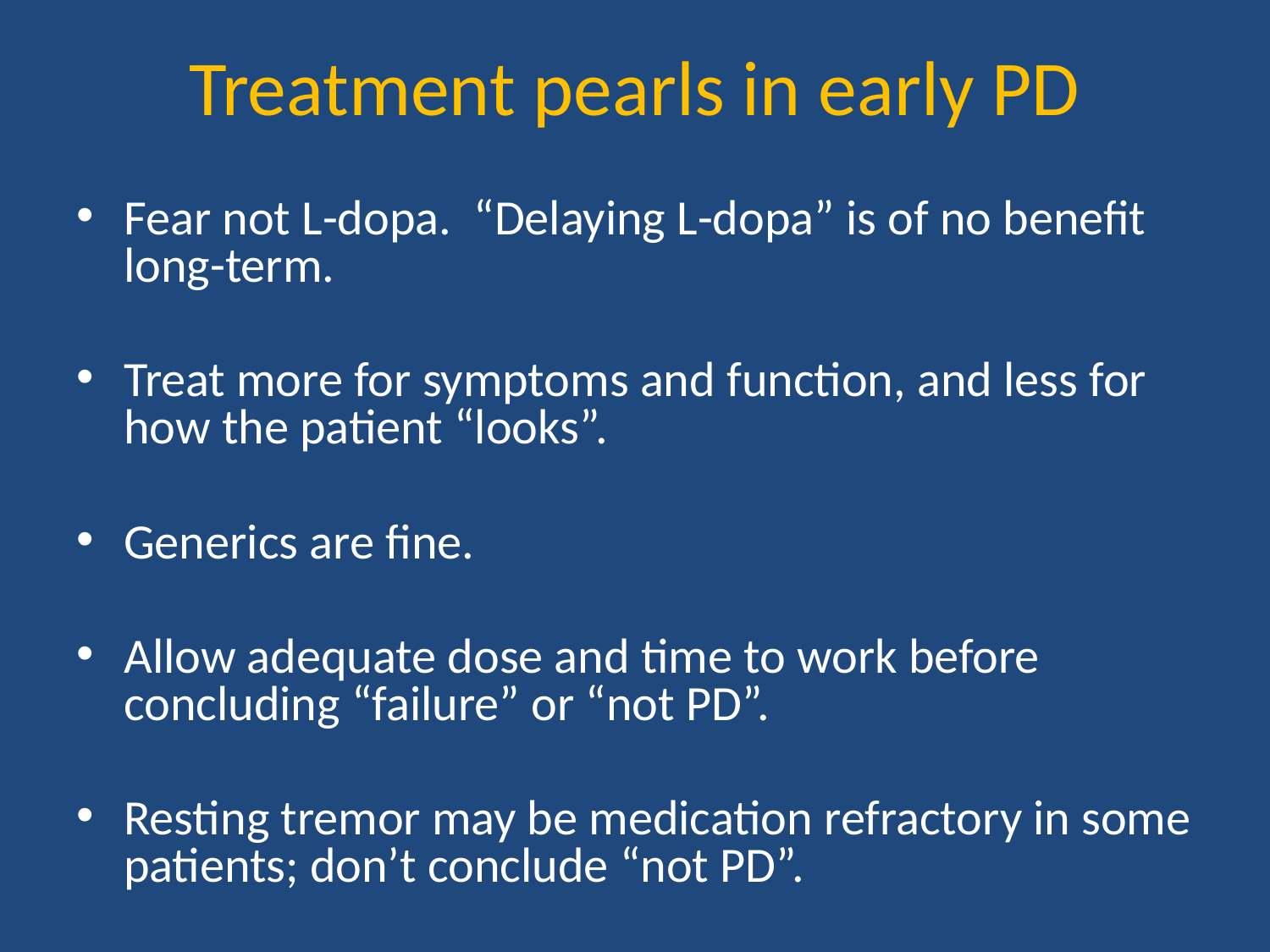

# Treatment pearls in early PD
Fear not L-dopa.  “Delaying L-dopa” is of no benefit long-term.

Treat more for symptoms and function, and less for how the patient “looks”.

Generics are fine.

Allow adequate dose and time to work before concluding “failure” or “not PD”.

Resting tremor may be medication refractory in some patients; don’t conclude “not PD”.